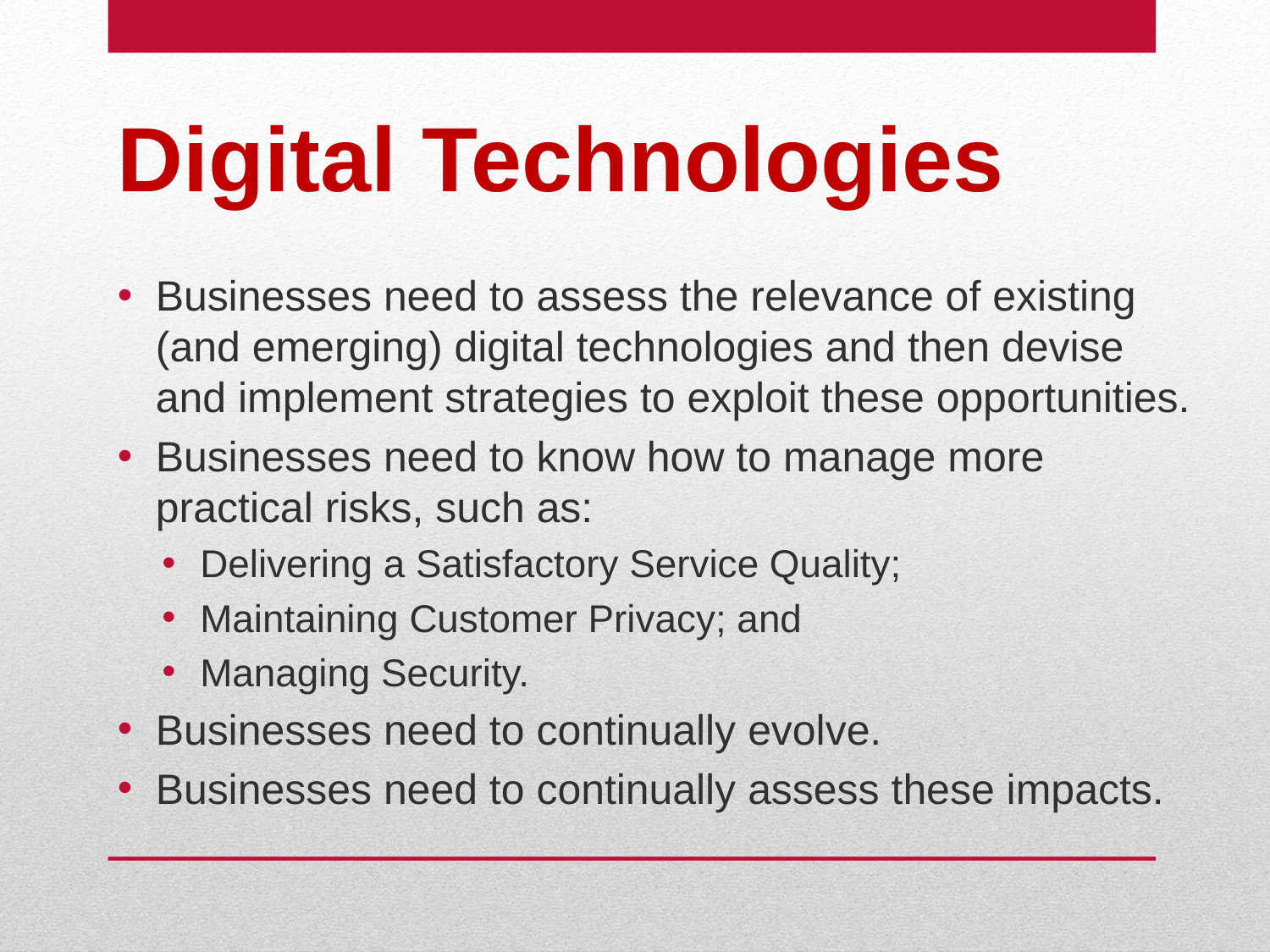

# Digital Technologies
Businesses need to assess the relevance of existing (and emerging) digital technologies and then devise and implement strategies to exploit these opportunities.
Businesses need to know how to manage more practical risks, such as:
Delivering a Satisfactory Service Quality;
Maintaining Customer Privacy; and
Managing Security.
Businesses need to continually evolve.
Businesses need to continually assess these impacts.